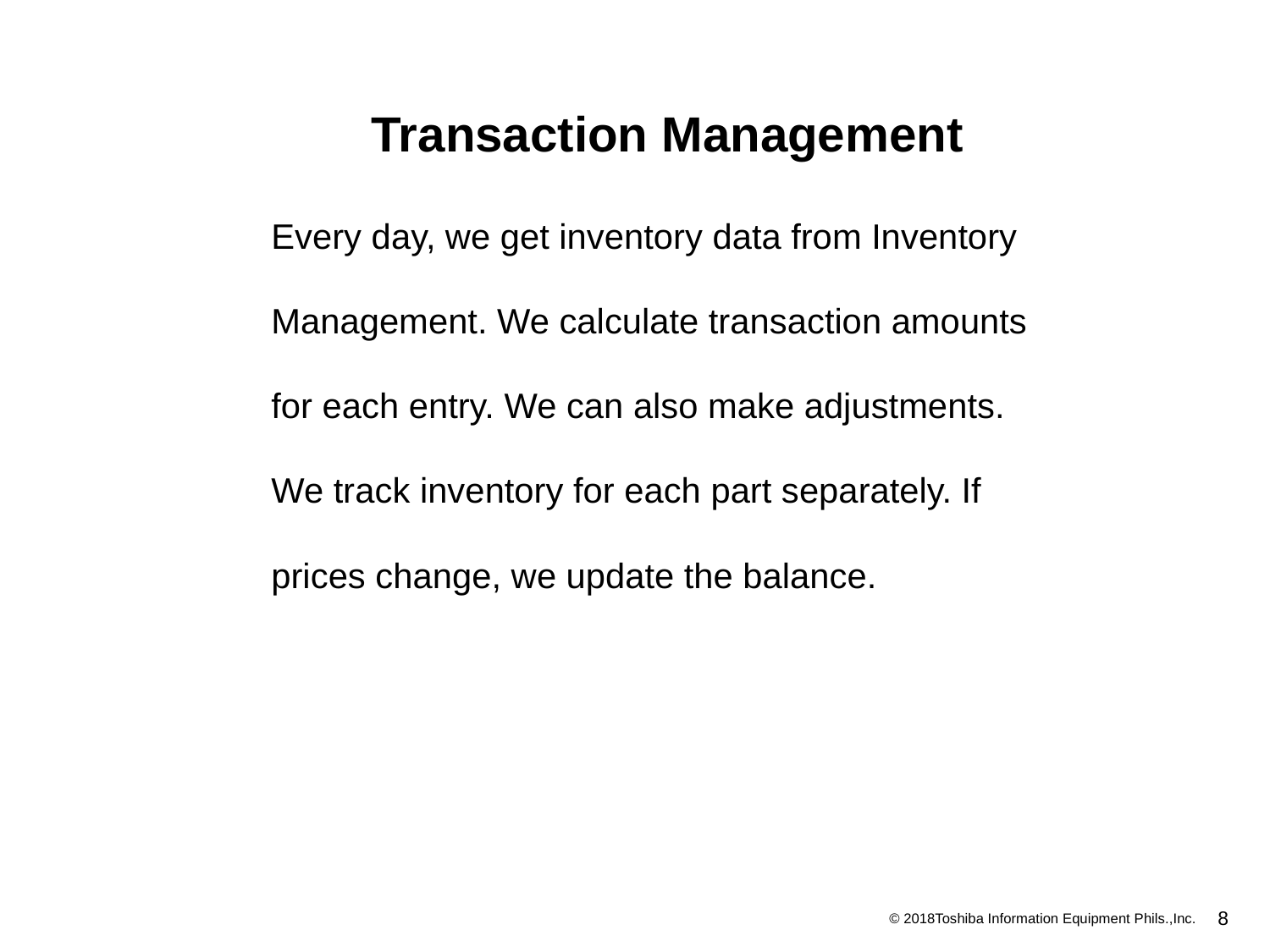

Transaction Management
Every day, we get inventory data from Inventory Management. We calculate transaction amounts for each entry. We can also make adjustments. We track inventory for each part separately. If prices change, we update the balance.